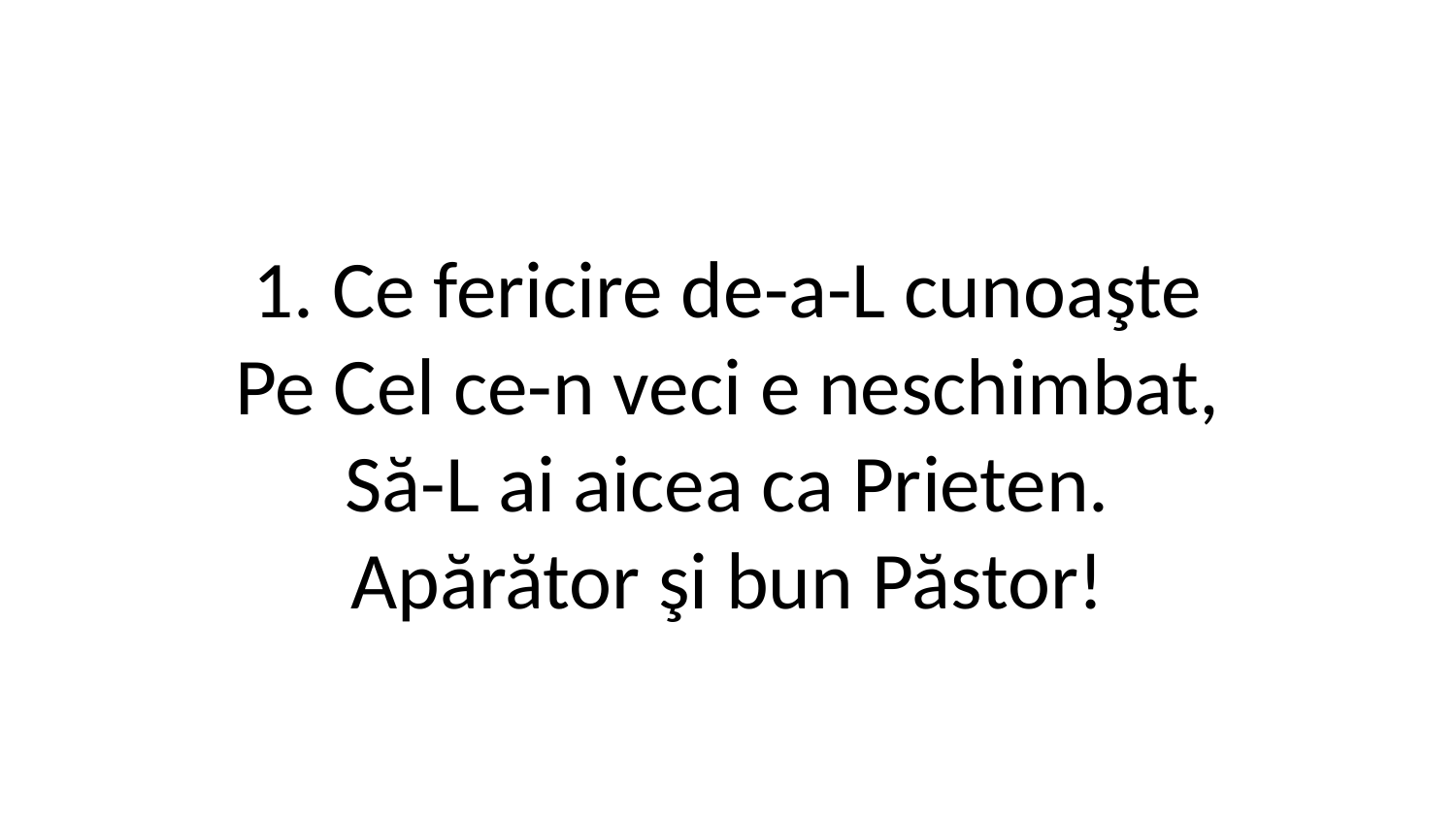

1. Ce fericire de-a-L cunoaşte
Pe Cel ce-n veci e neschimbat,
Să-L ai aicea ca Prieten.
Apărător şi bun Păstor!